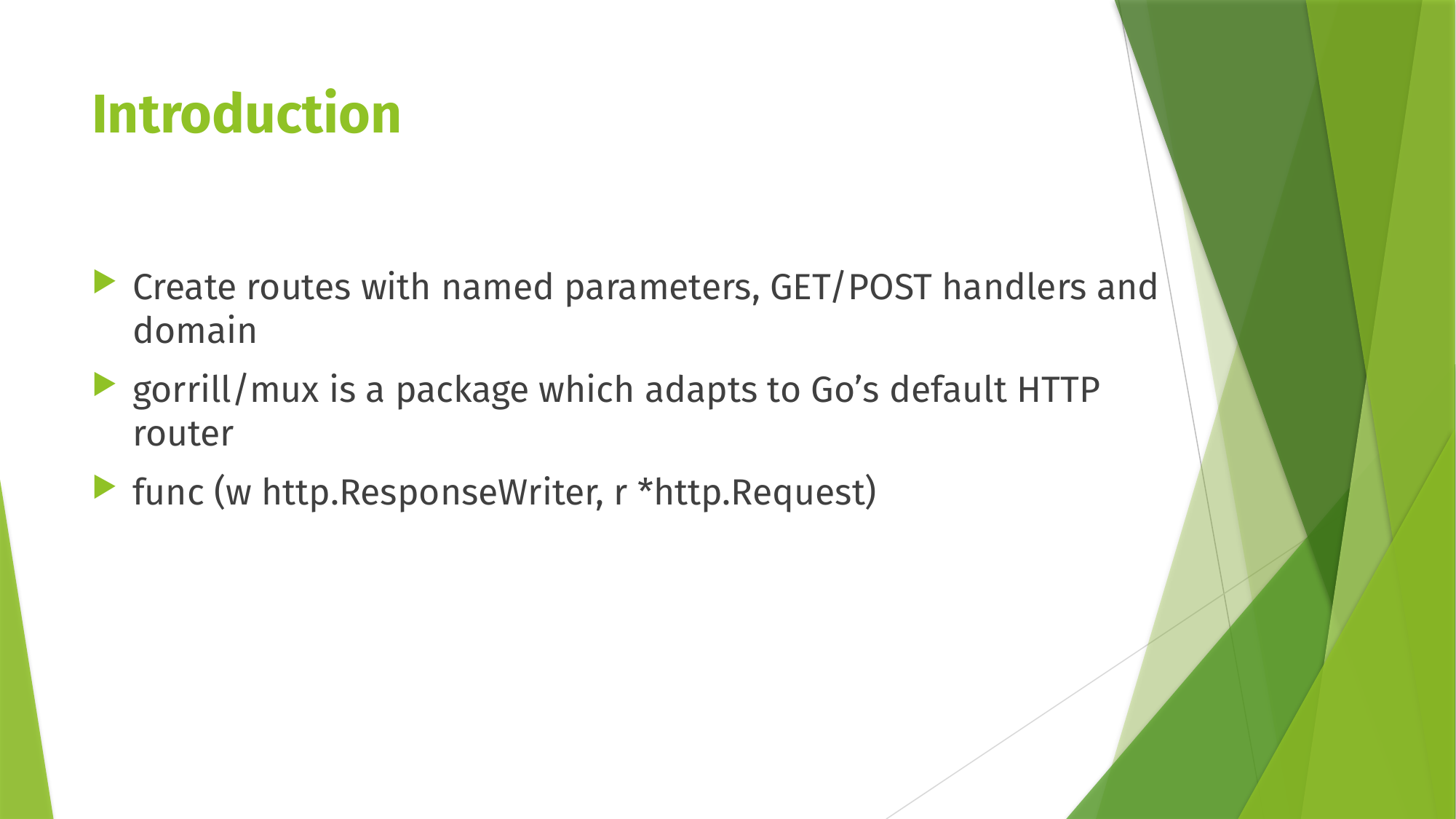

# Introduction
Create routes with named parameters, GET/POST handlers and domain
gorrill/mux is a package which adapts to Go’s default HTTP router
func (w http.ResponseWriter, r *http.Request)